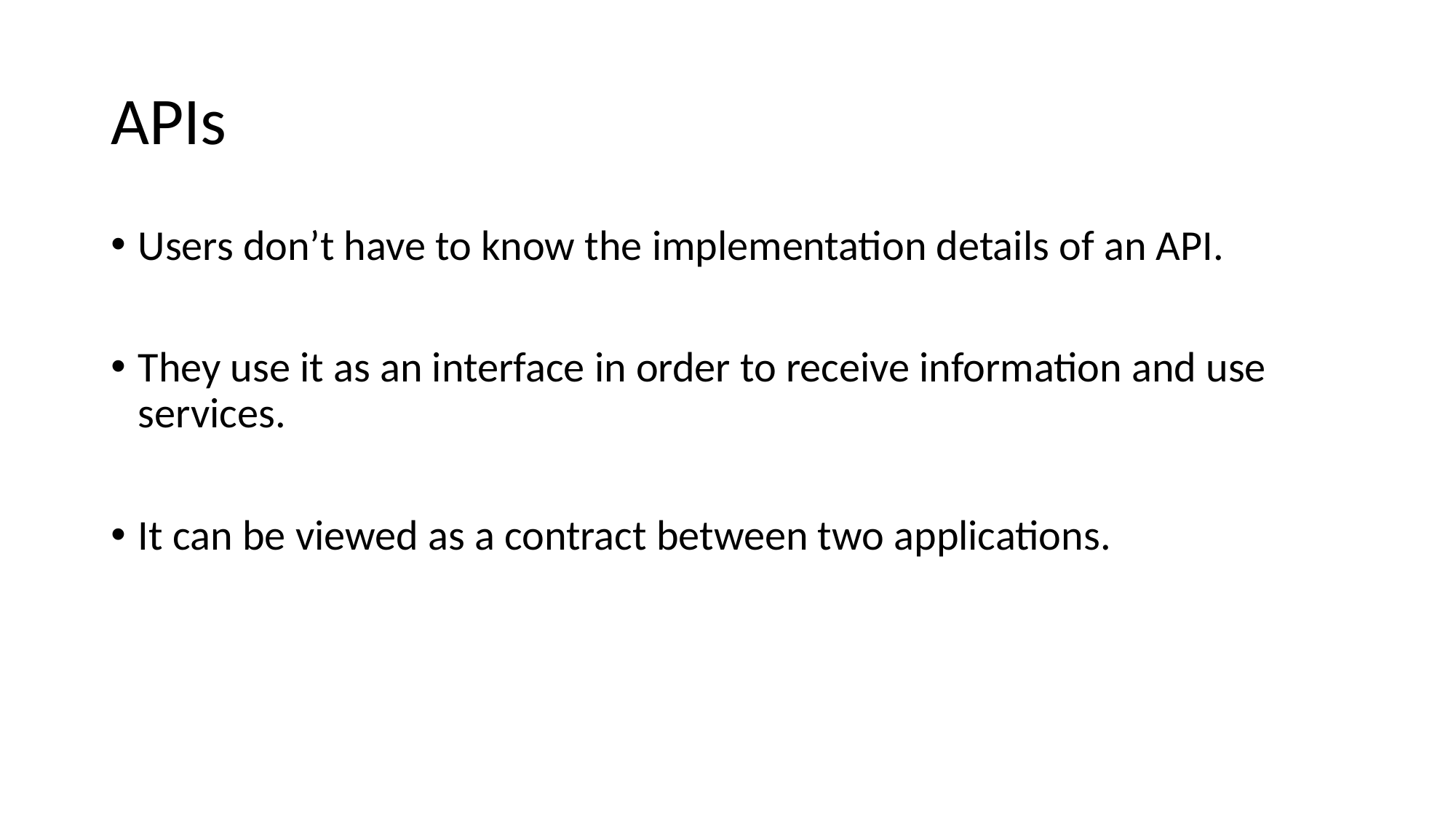

# APIs
Users don’t have to know the implementation details of an API.

They use it as an interface in order to receive information and use services.

It can be viewed as a contract between two applications.